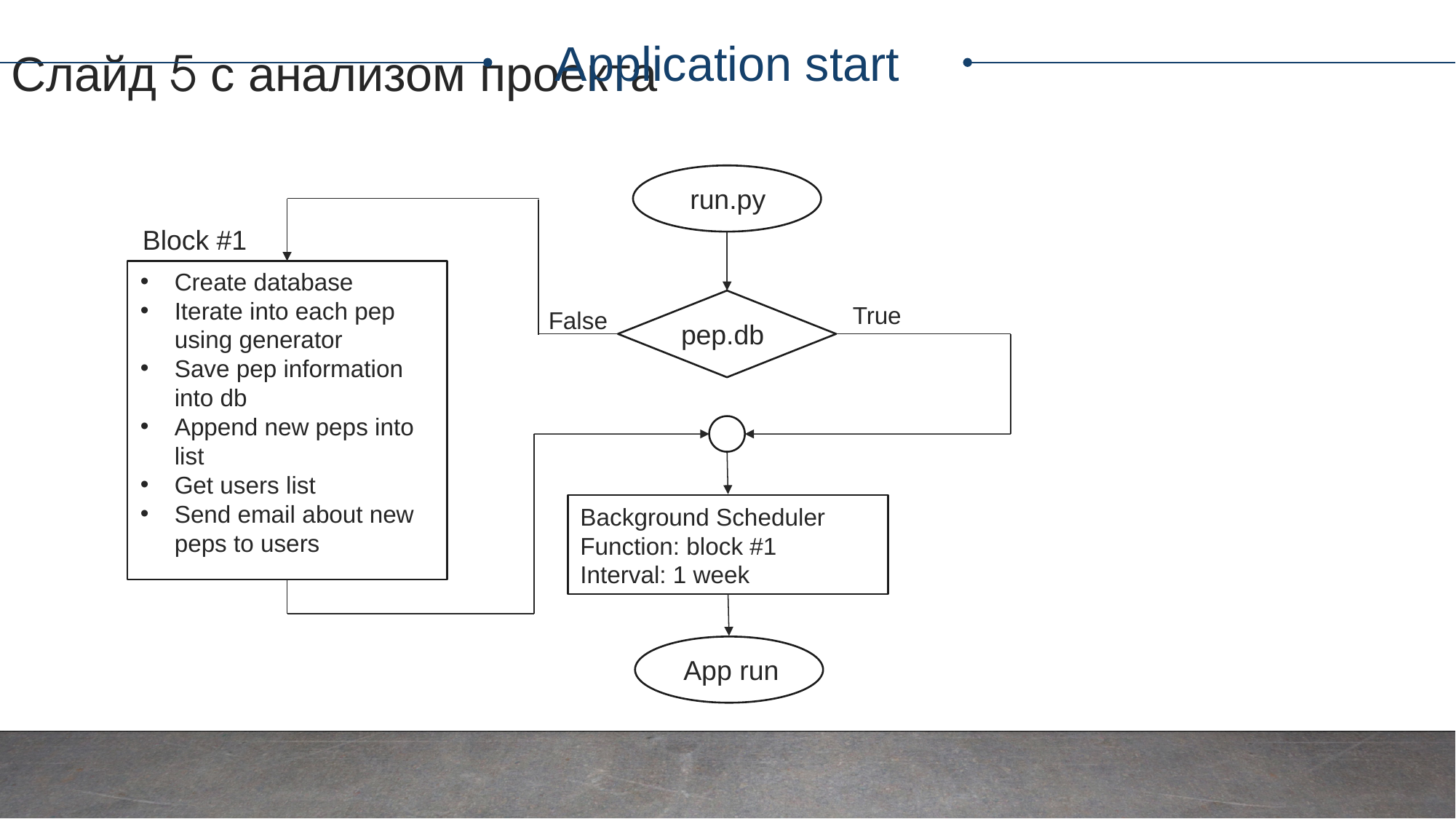

Application start
Слайд 5 с анализом проекта

run.py
Block #1

Create database
Iterate into each pep using generator
Save pep information into db
Append new peps into list
Get users list
Send email about new peps to users

True
False
pep.db

Background Scheduler
Function: block #1
Interval: 1 week

App run